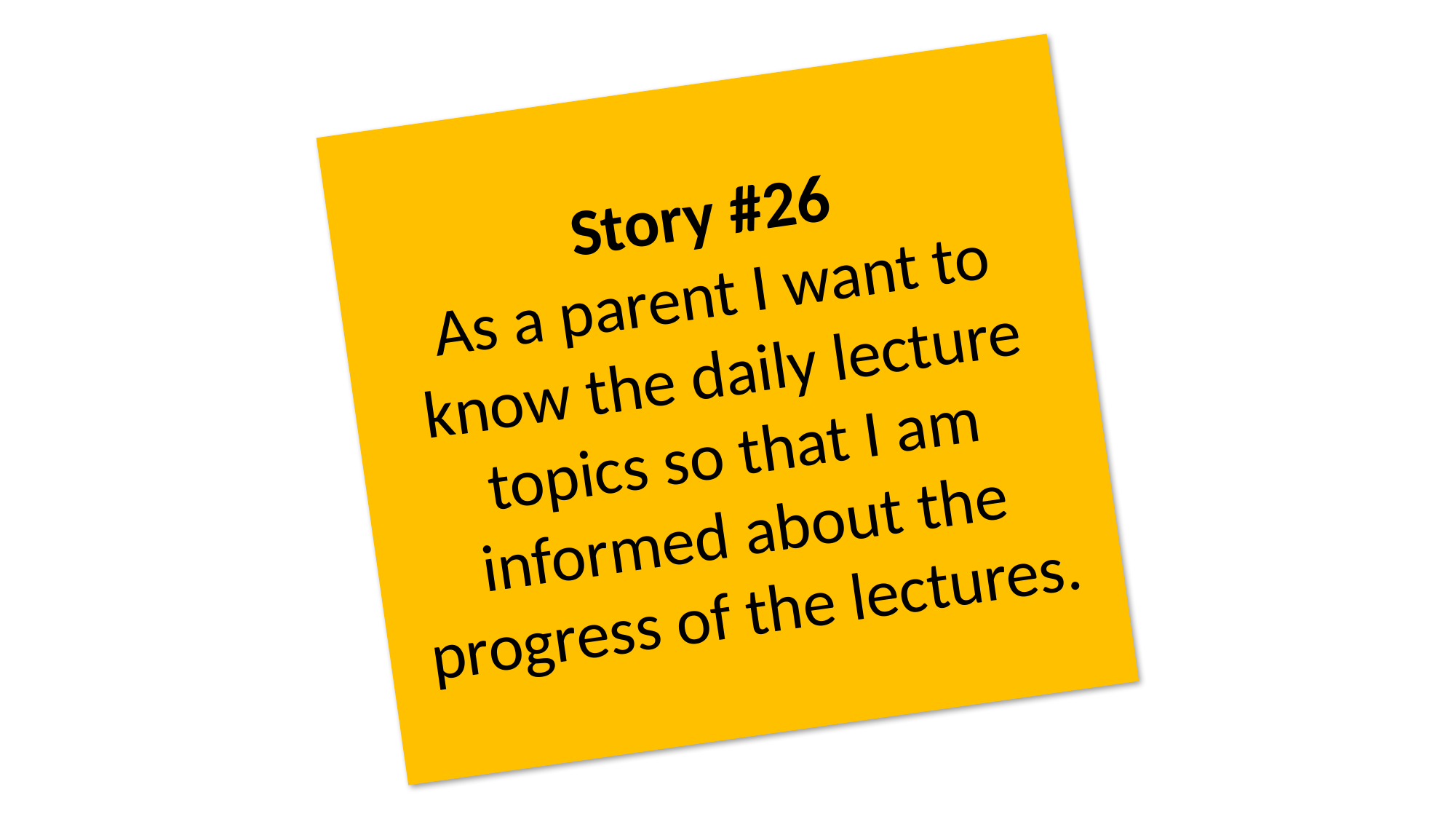

Story #26
As a parent I want to know the daily lecture topics so that I am informed about the progress of the lectures.